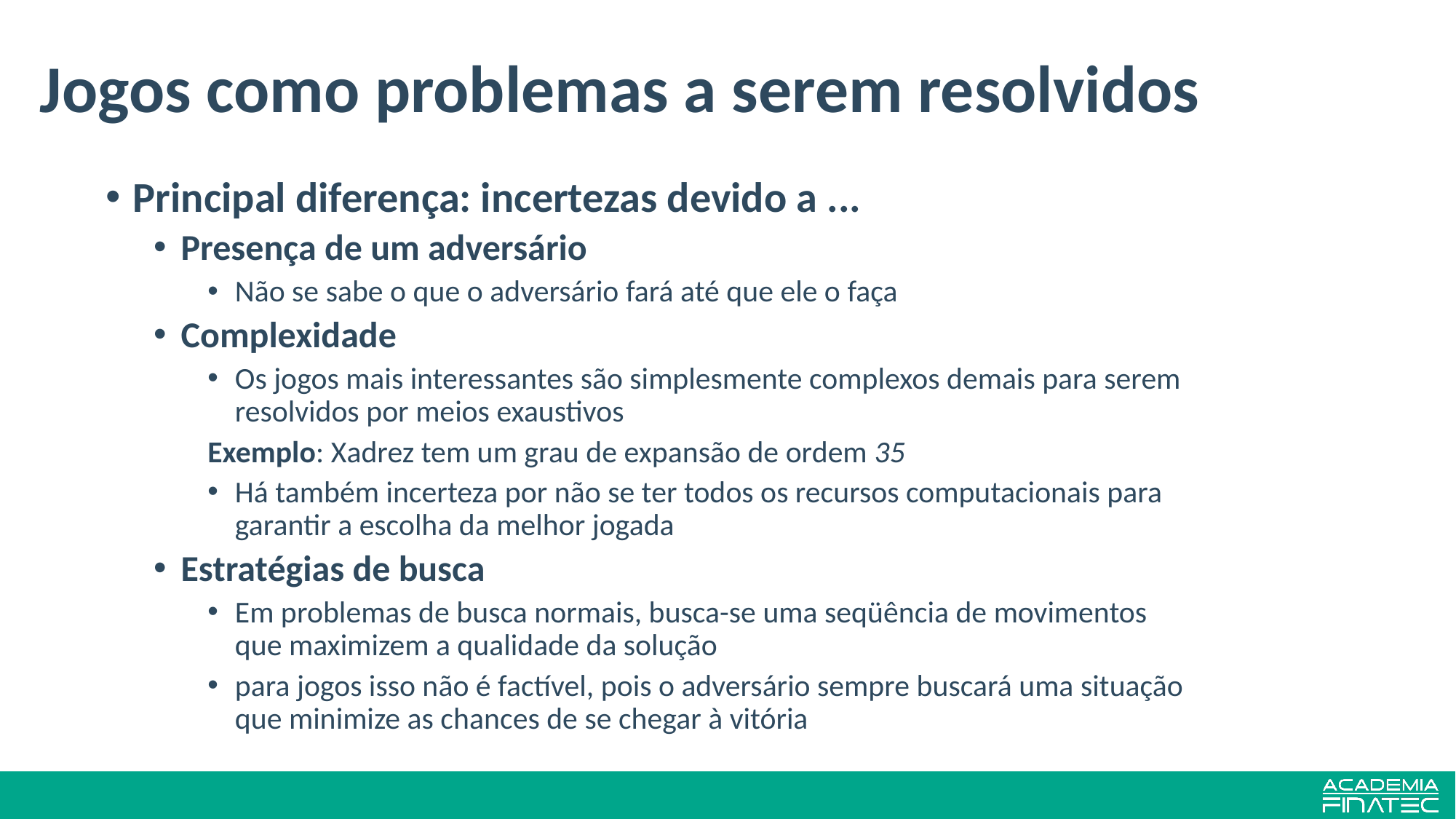

# Jogos como problemas a serem resolvidos
Principal diferença: incertezas devido a ...
Presença de um adversário
Não se sabe o que o adversário fará até que ele o faça
Complexidade
Os jogos mais interessantes são simplesmente complexos demais para serem resolvidos por meios exaustivos
Exemplo: Xadrez tem um grau de expansão de ordem 35
Há também incerteza por não se ter todos os recursos computacionais para garantir a escolha da melhor jogada
Estratégias de busca
Em problemas de busca normais, busca-se uma seqüência de movimentos que maximizem a qualidade da solução
para jogos isso não é factível, pois o adversário sempre buscará uma situação que minimize as chances de se chegar à vitória